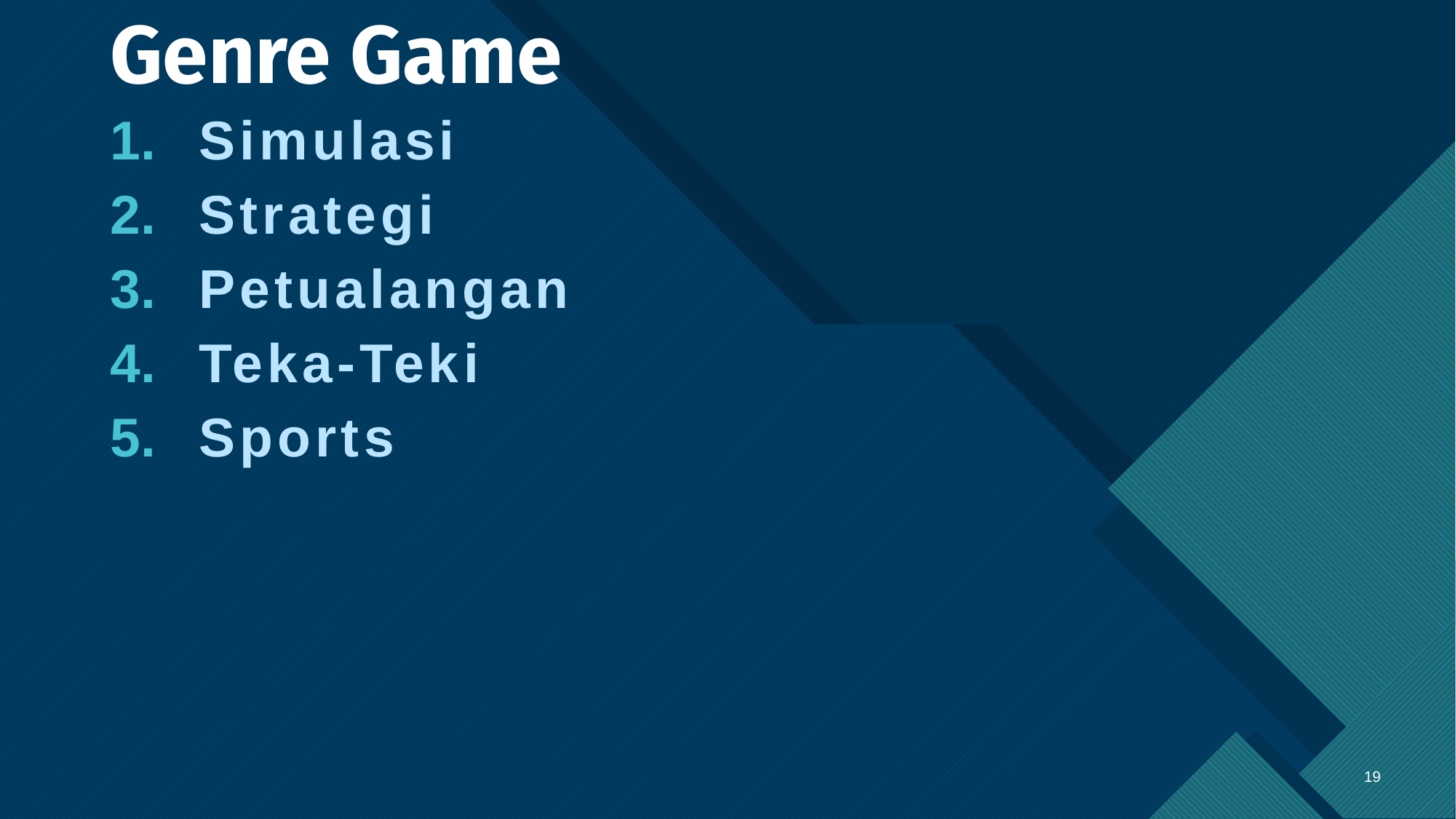

# Genre Game
Simulasi
Strategi
Petualangan
Teka-Teki
Sports
19